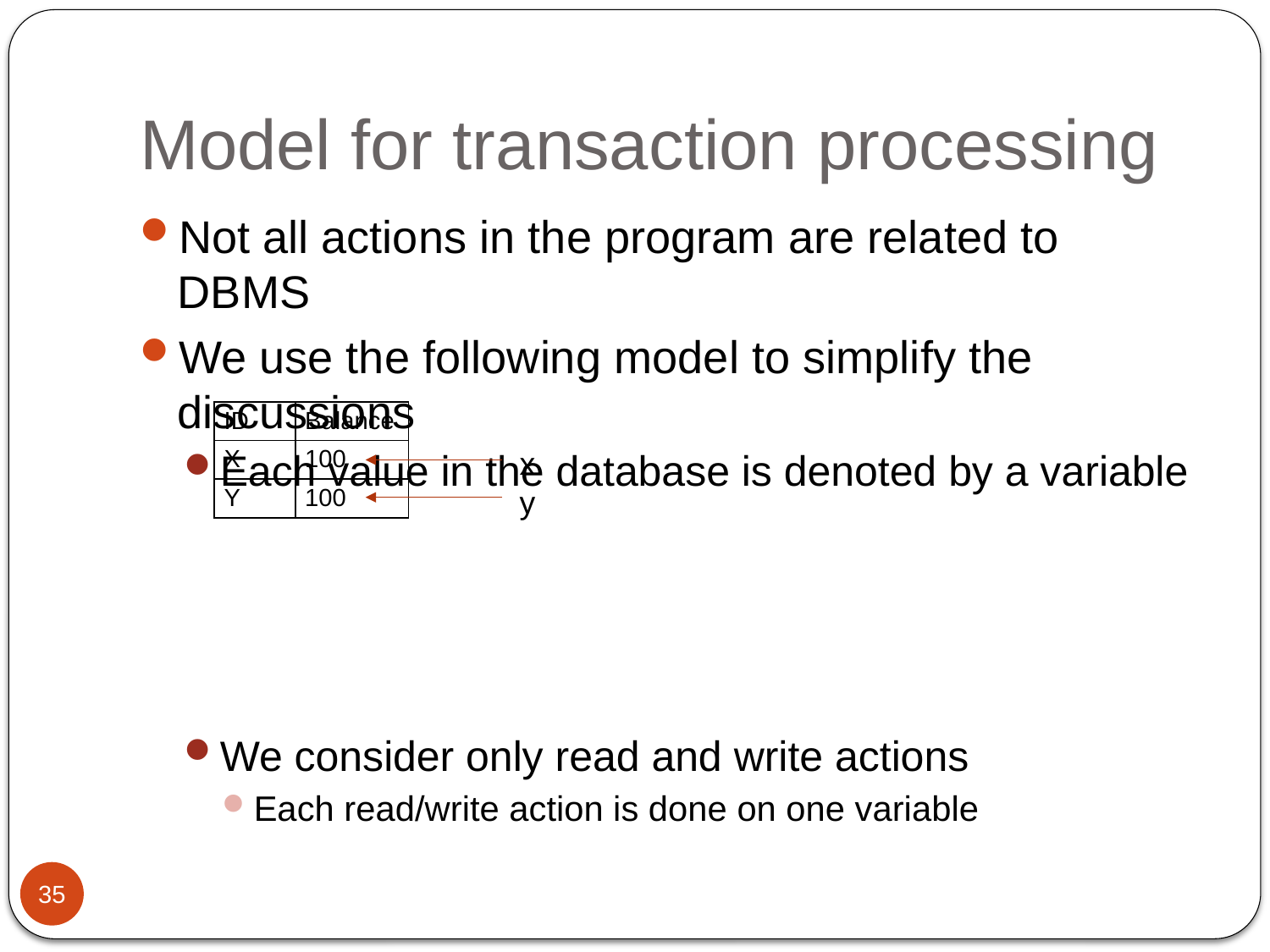

# Model for transaction processing
Not all actions in the program are related to DBMS
We use the following model to simplify the discussions
Each value in the database is denoted by a variable

We consider only read and write actions
Each read/write action is done on one variable

| ID | Balance |
| --- | --- |
| X | 100 |
| Y | 100 |
x
y
35